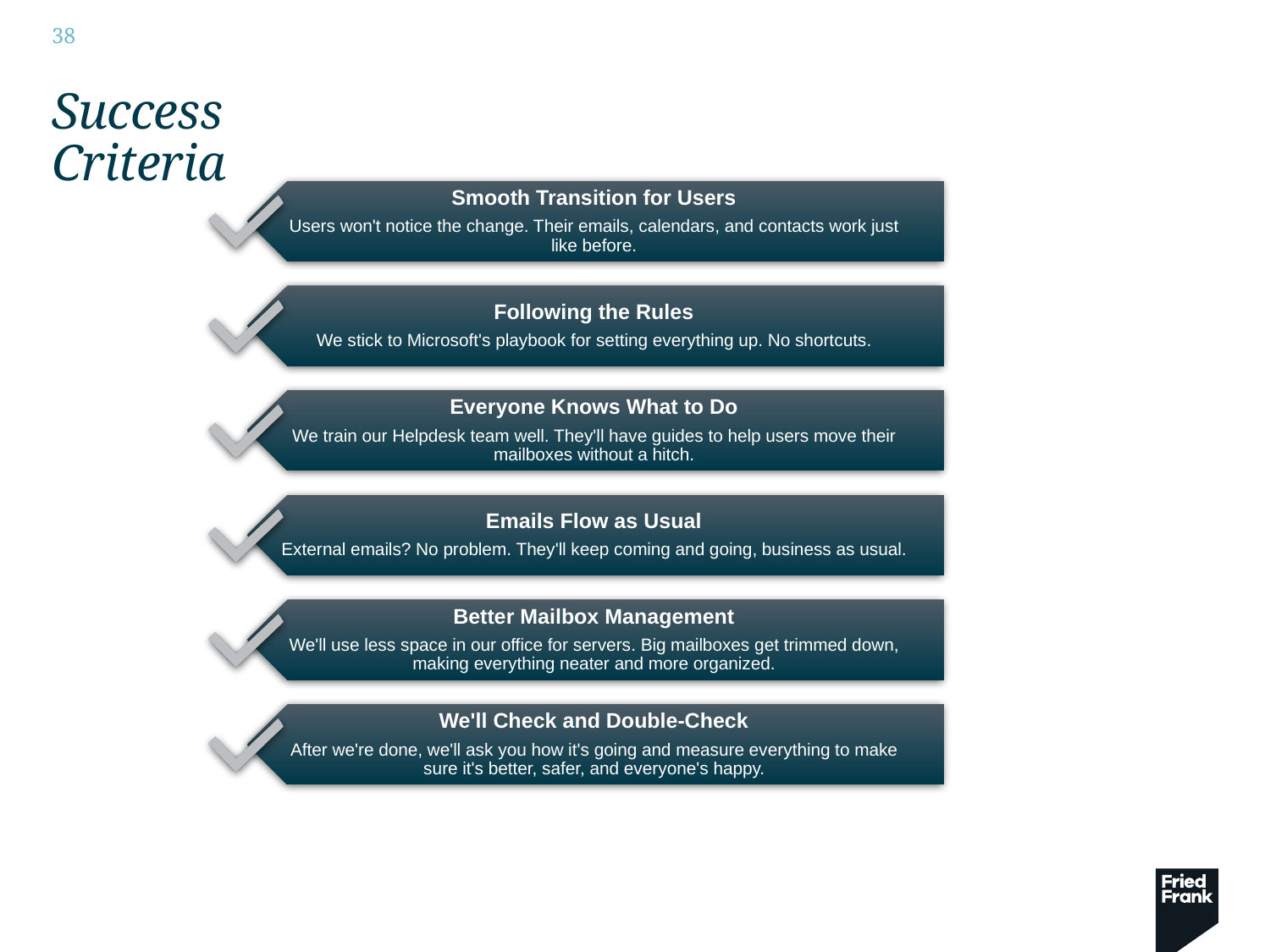

# Success Criteria
Smooth Transition for Users
Users won't notice the change. Their emails, calendars, and contacts work just like before.
Following the Rules
We stick to Microsoft's playbook for setting everything up. No shortcuts.
Everyone Knows What to Do
We train our Helpdesk team well. They'll have guides to help users move their mailboxes without a hitch.
Emails Flow as Usual
External emails? No problem. They'll keep coming and going, business as usual.
Better Mailbox Management
We'll use less space in our office for servers. Big mailboxes get trimmed down, making everything neater and more organized.
We'll Check and Double-Check
After we're done, we'll ask you how it's going and measure everything to make sure it's better, safer, and everyone's happy.